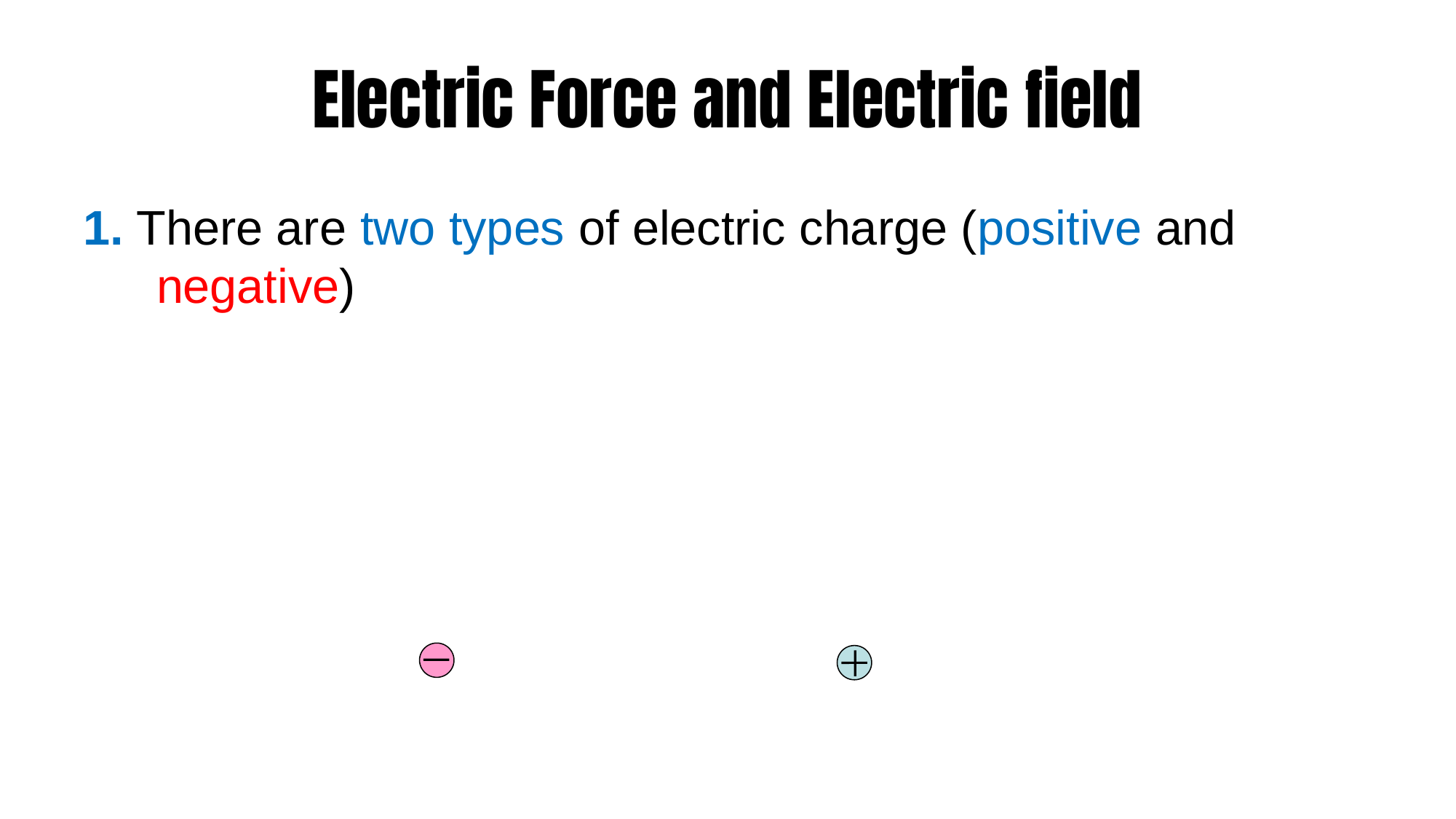

# Electric Force and Electric field
1. There are two types of electric charge (positive and negative)